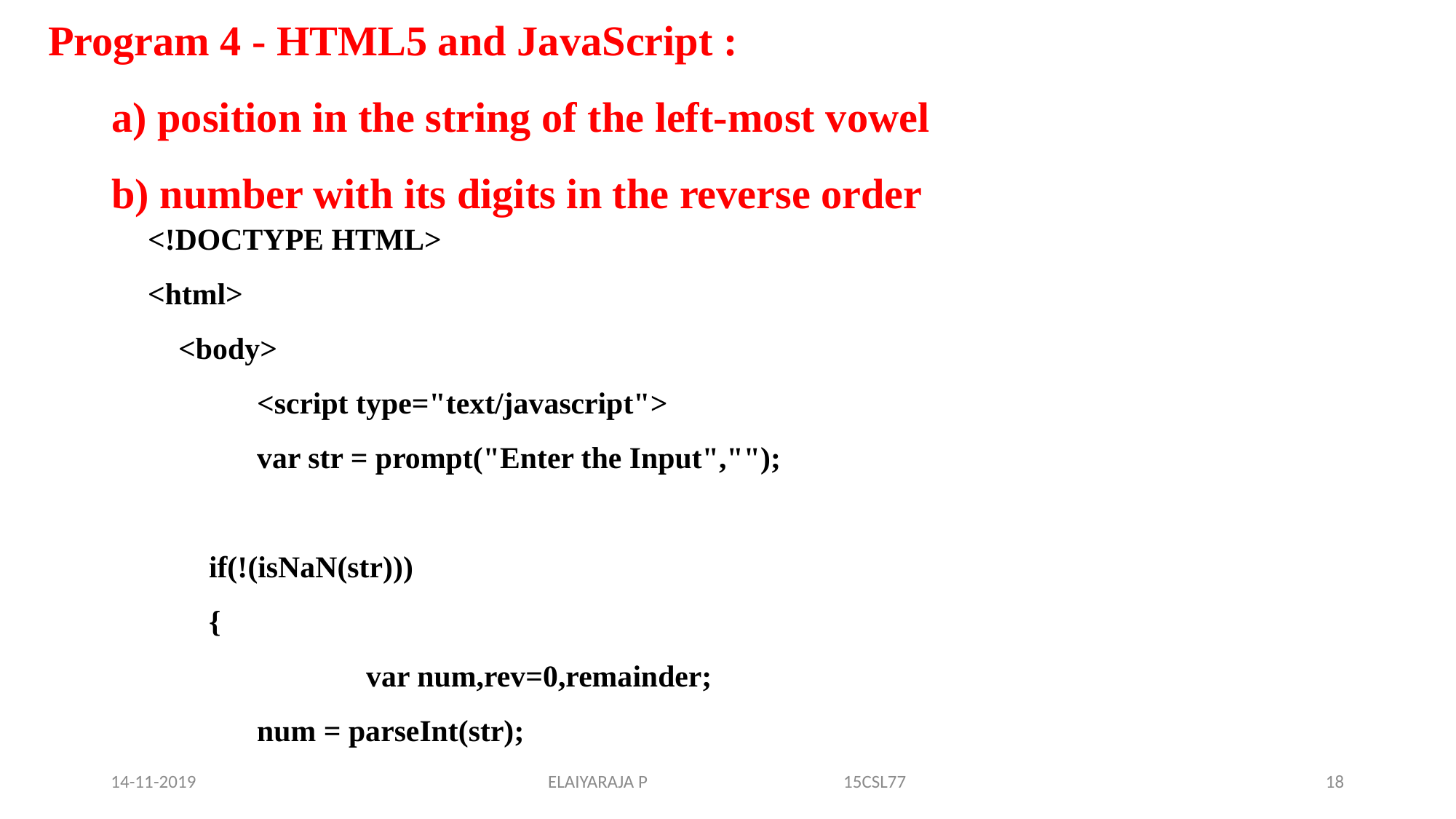

Program 4 - HTML5 and JavaScript :
      a) position in the string of the left-most vowel
      b) number with its digits in the reverse order
<!DOCTYPE HTML>
<html>
    <body>
	<script type="text/javascript">
	var str = prompt("Enter the Input","");

        if(!(isNaN(str)))
        {
		var num,rev=0,remainder;
            	num = parseInt(str);

14-11-2019
ELAIYARAJA P                                               15CSL77
18